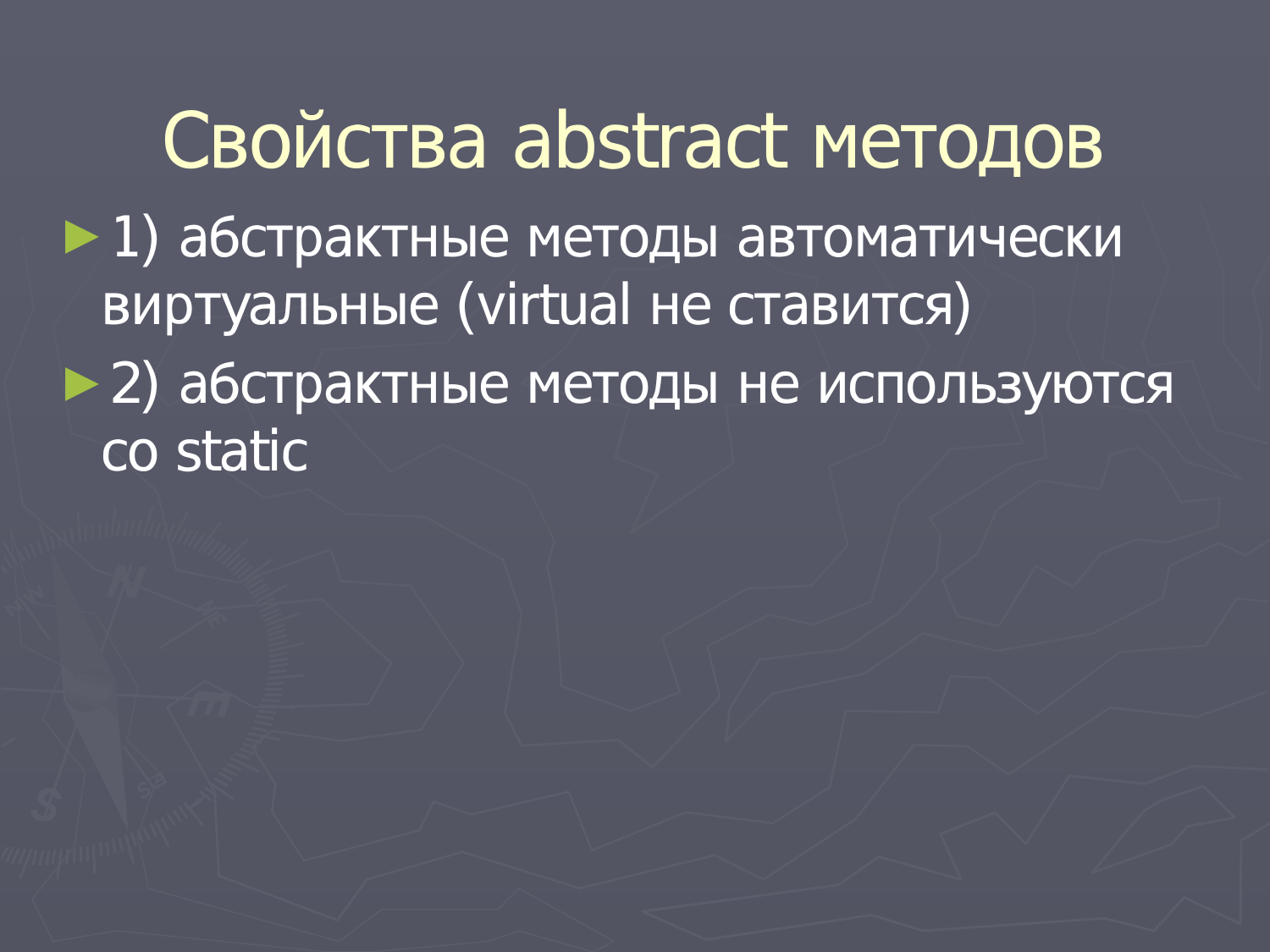

# Свойства abstract методов
1) абстрактные методы автоматически виртуальные (virtual не ставится)
2) абстрактные методы не используются со static